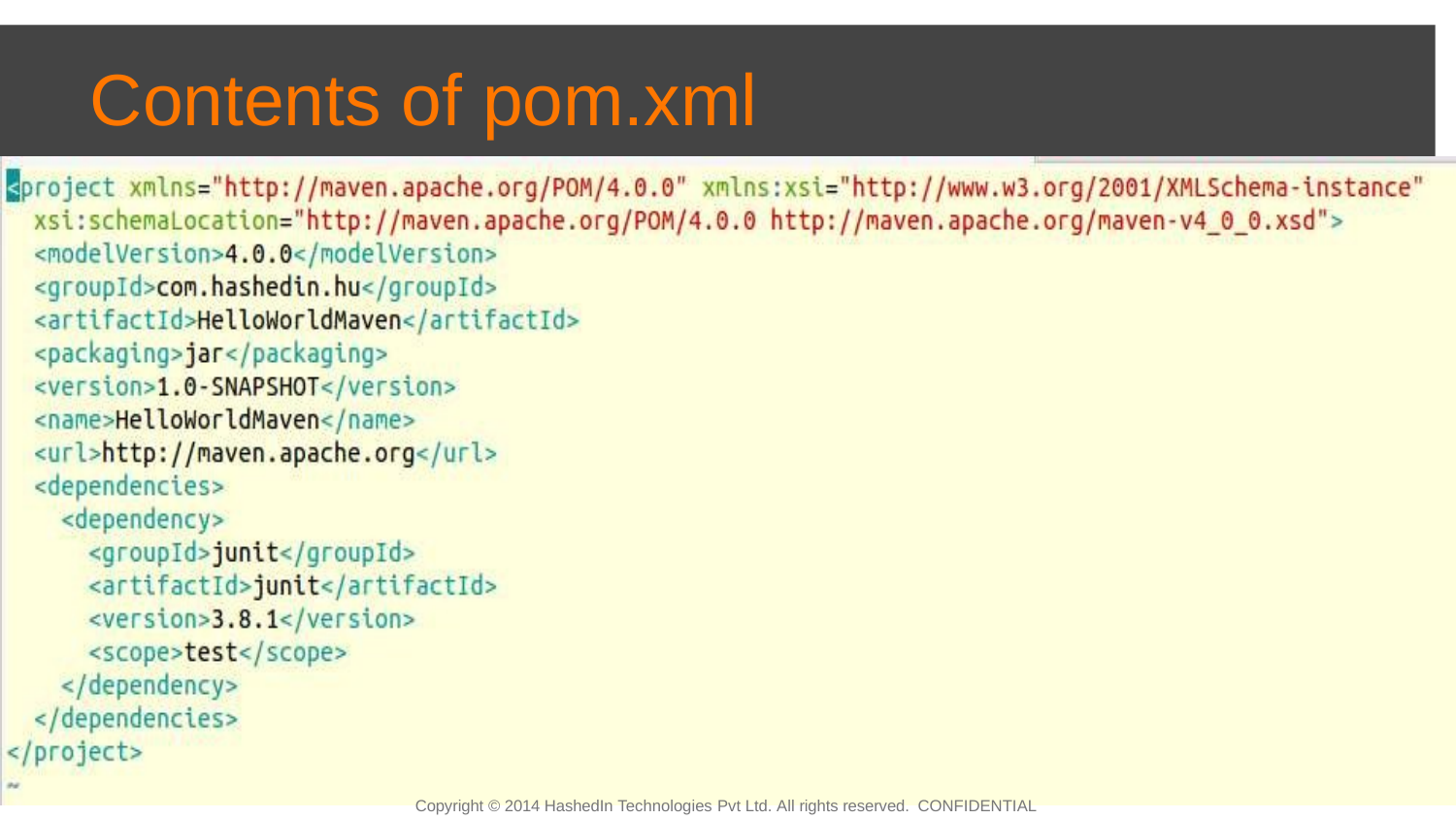

# Contents of pom.xml

Copyright © 2014 HashedIn Technologies Pvt Ltd. All rights reserved. CONFIDENTIAL